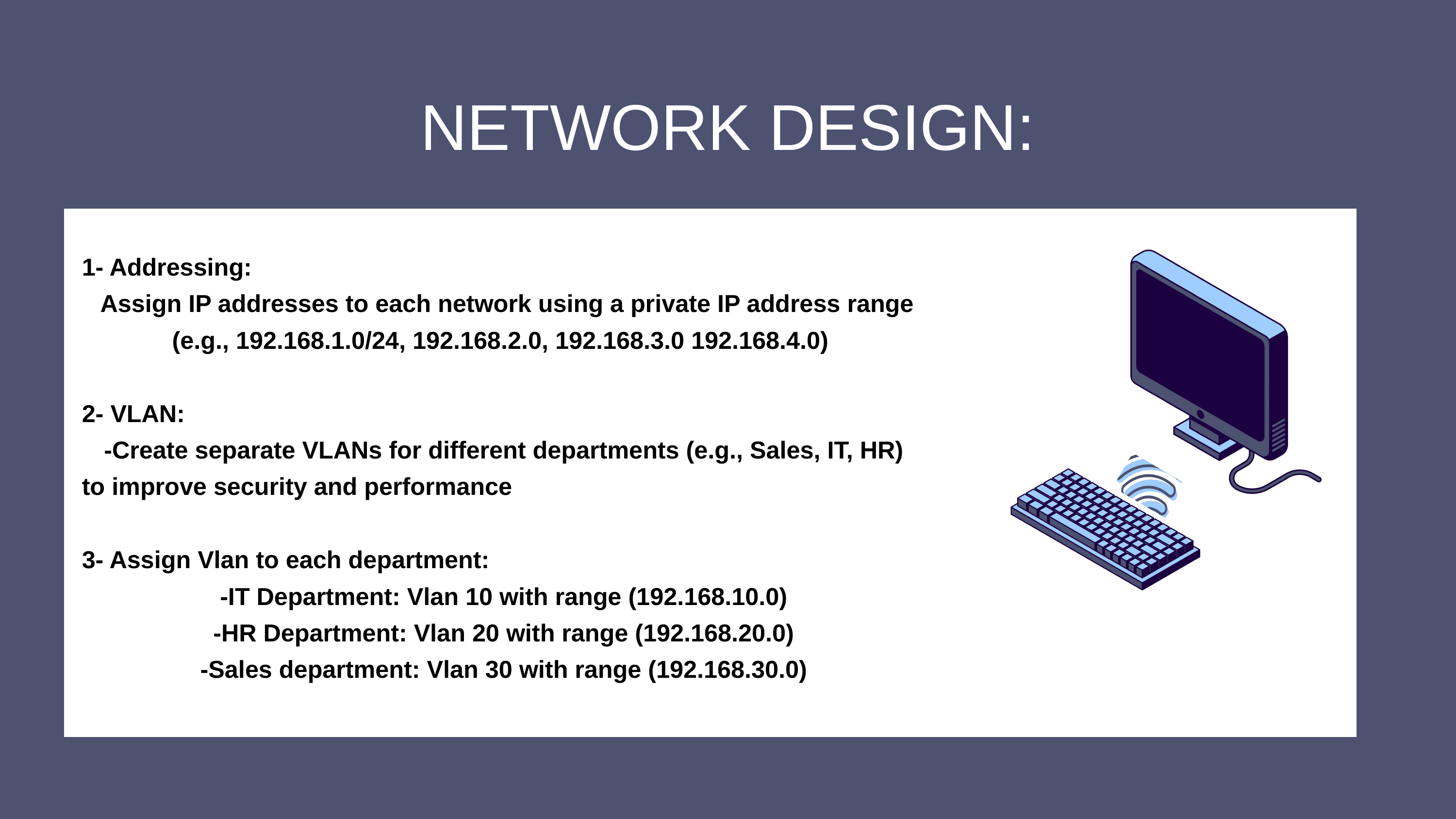

NETWORK DESIGN:

1- Addressing:
 Assign IP addresses to each network using a private IP address range (e.g., 192.168.1.0/24, 192.168.2.0, 192.168.3.0 192.168.4.0)

2- VLAN:
-Create separate VLANs for different departments (e.g., Sales, IT, HR)
to improve security and performance

3- Assign Vlan to each department:
-IT Department: Vlan 10 with range (192.168.10.0)
-HR Department: Vlan 20 with range (192.168.20.0)
-Sales department: Vlan 30 with range (192.168.30.0)